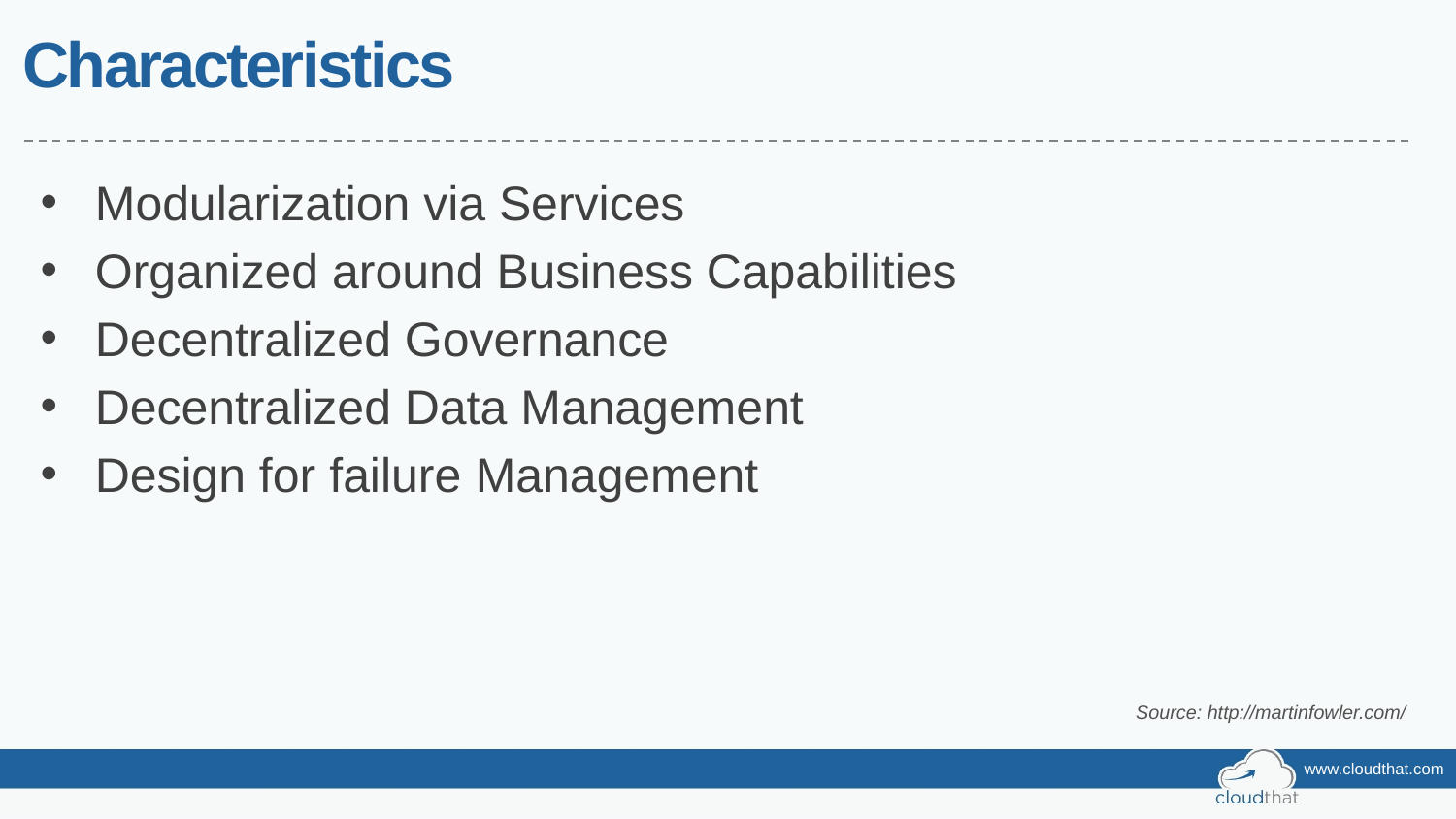

# Characteristics
Modularization via Services
Organized around Business Capabilities
Decentralized Governance
Decentralized Data Management
Design for failure Management
Source: http://martinfowler.com/